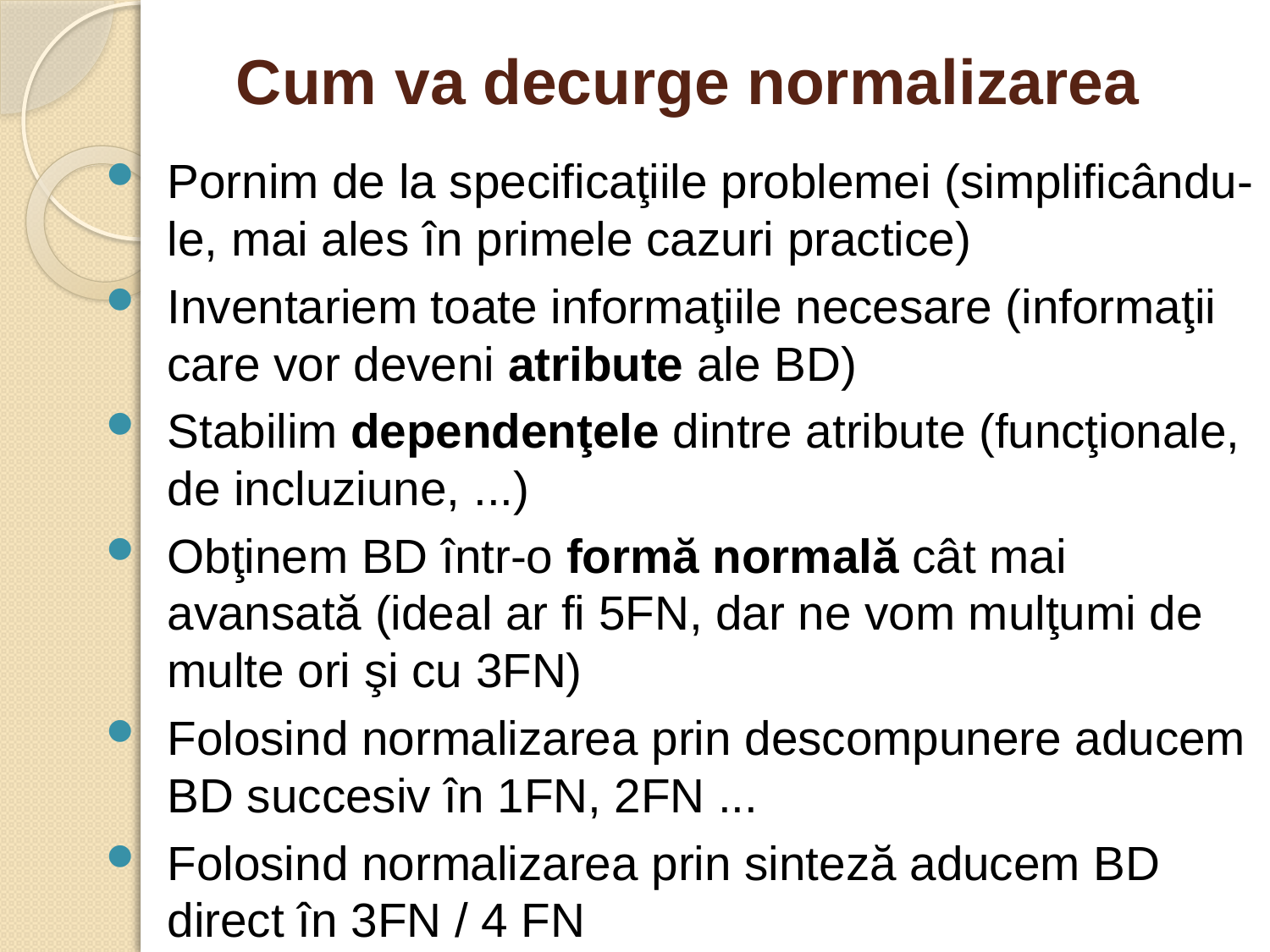

# Cum va decurge normalizarea
Pornim de la specificaţiile problemei (simplificându-le, mai ales în primele cazuri practice)
Inventariem toate informaţiile necesare (informaţii care vor deveni atribute ale BD)
Stabilim dependenţele dintre atribute (funcţionale, de incluziune, ...)
Obţinem BD într-o formă normală cât mai avansată (ideal ar fi 5FN, dar ne vom mulţumi de multe ori şi cu 3FN)
Folosind normalizarea prin descompunere aducem BD succesiv în 1FN, 2FN ...
Folosind normalizarea prin sinteză aducem BD direct în 3FN / 4 FN